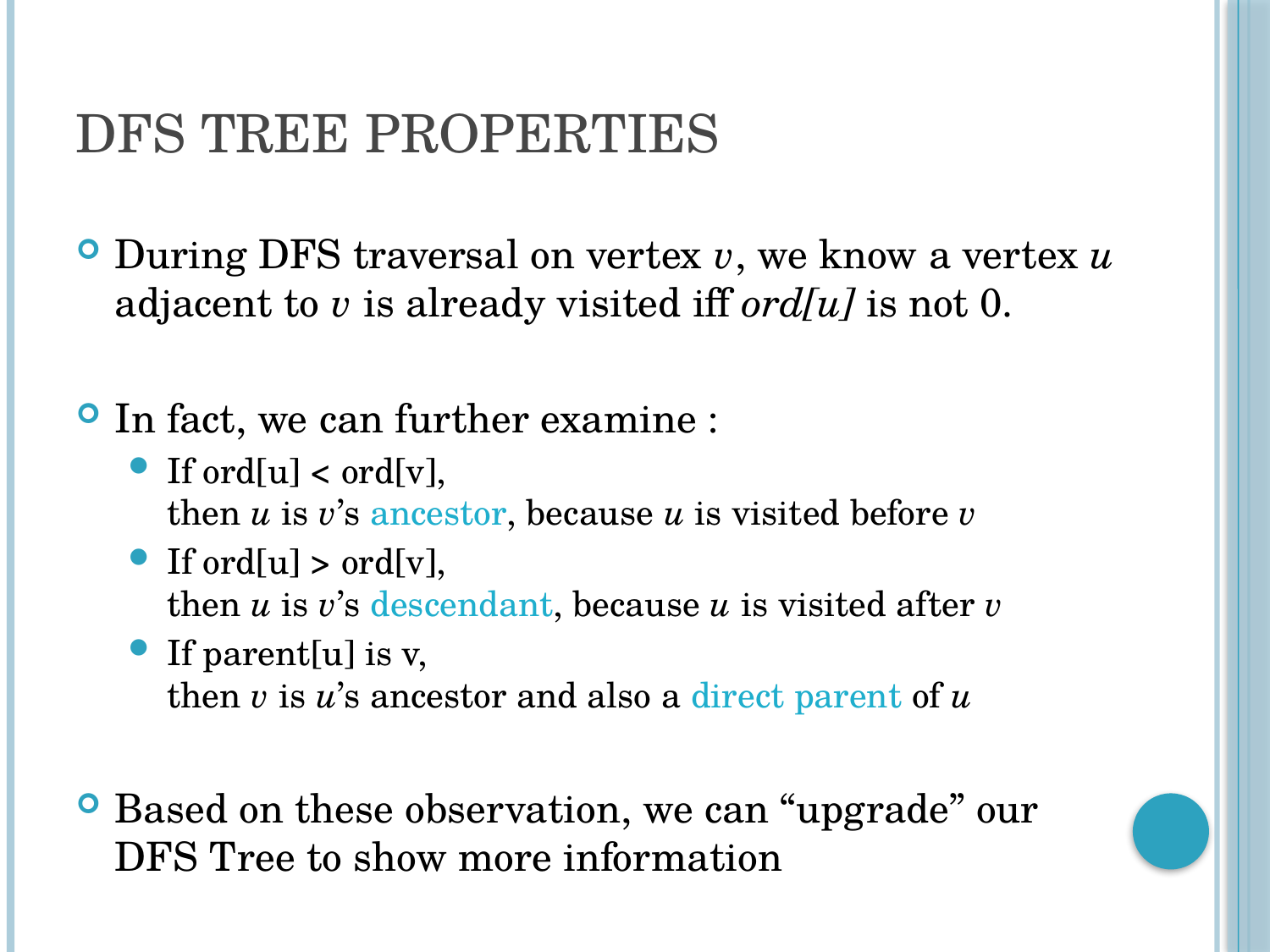

# DFS Tree Properties
During DFS traversal on vertex v, we know a vertex u adjacent to v is already visited iff ord[u] is not 0.

In fact, we can further examine :
If ord[u] < ord[v],
then u is v’s ancestor, because u is visited before v
If ord[u] > ord[v],
then u is v’s descendant, because u is visited after v
If parent[u] is v,
then v is u’s ancestor and also a direct parent of u

Based on these observation, we can “upgrade” our DFS Tree to show more information